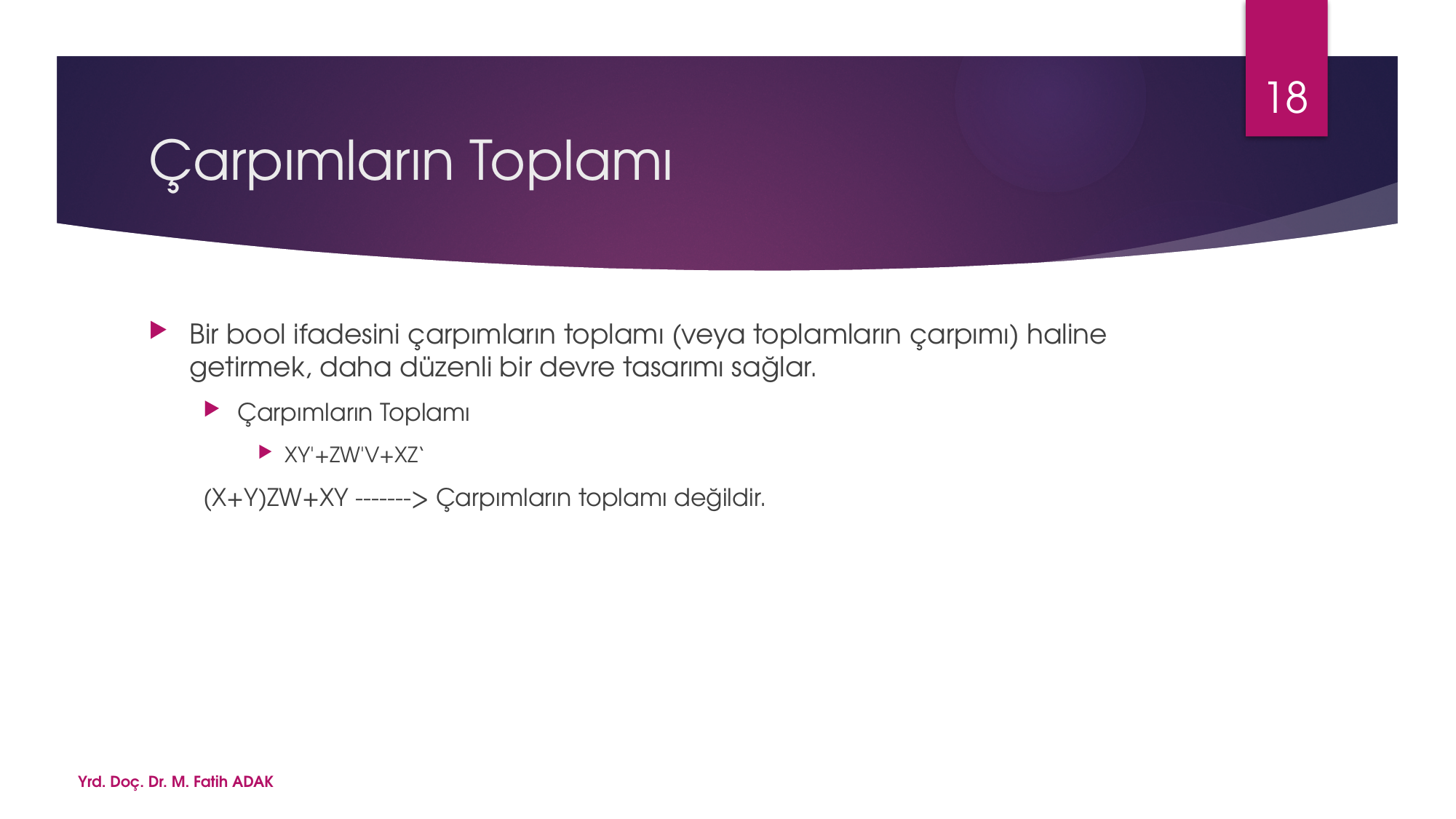

18
# Çarpımların Toplamı
Bir bool ifadesini çarpımların toplamı (veya toplamların çarpımı) haline getirmek, daha düzenli bir devre tasarımı sağlar.
Çarpımların Toplamı
XY'+ZW'V+XZ‘
(X+Y)ZW+XY -------> Çarpımların toplamı değildir.
Yrd. Doç. Dr. M. Fatih ADAK